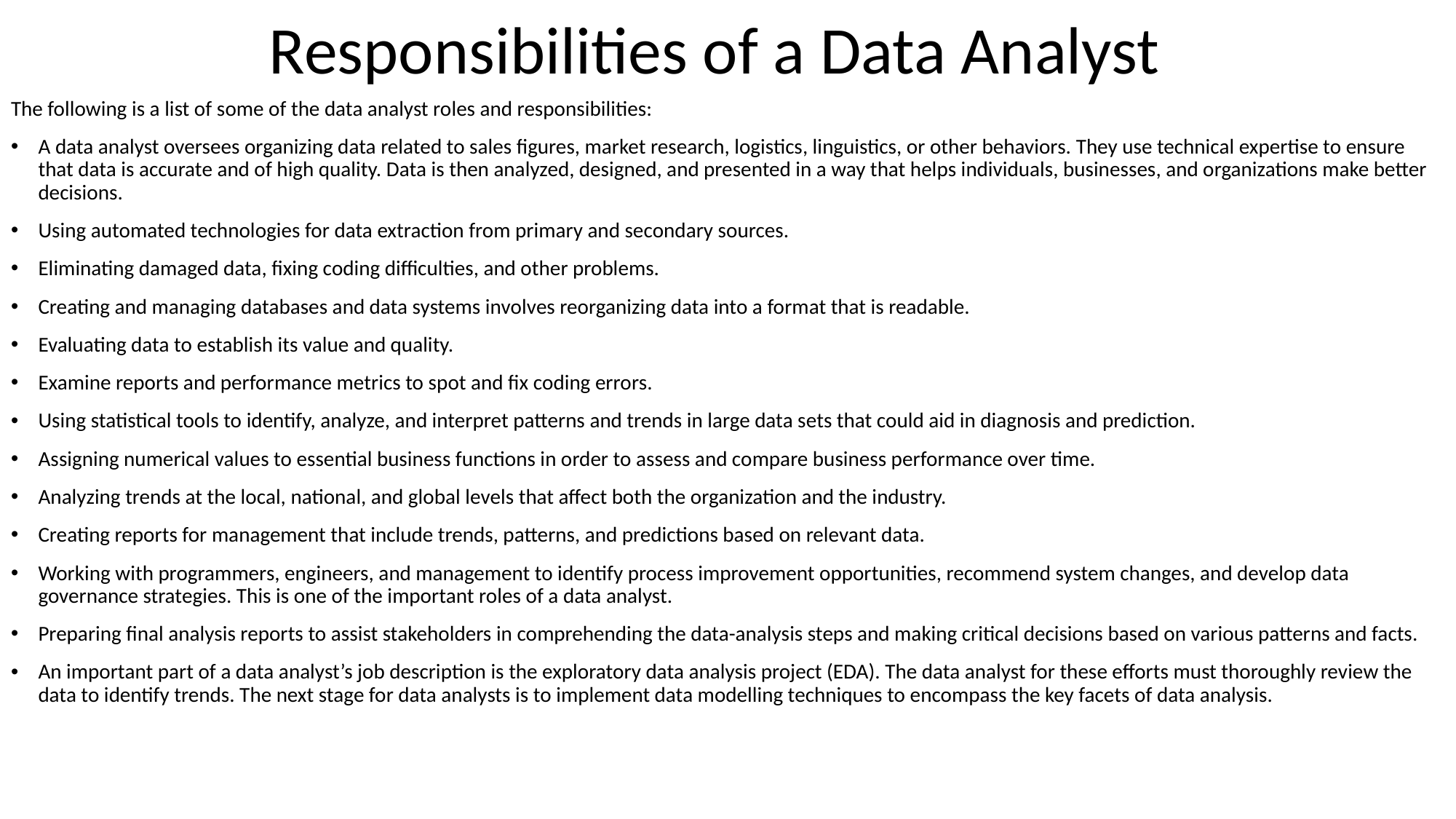

# Responsibilities of a Data Analyst
The following is a list of some of the data analyst roles and responsibilities:
A data analyst oversees organizing data related to sales figures, market research, logistics, linguistics, or other behaviors. They use technical expertise to ensure that data is accurate and of high quality. Data is then analyzed, designed, and presented in a way that helps individuals, businesses, and organizations make better decisions.
Using automated technologies for data extraction from primary and secondary sources.
Eliminating damaged data, fixing coding difficulties, and other problems.
Creating and managing databases and data systems involves reorganizing data into a format that is readable.
Evaluating data to establish its value and quality.
Examine reports and performance metrics to spot and fix coding errors.
Using statistical tools to identify, analyze, and interpret patterns and trends in large data sets that could aid in diagnosis and prediction.
Assigning numerical values to essential business functions in order to assess and compare business performance over time.
Analyzing trends at the local, national, and global levels that affect both the organization and the industry.
Creating reports for management that include trends, patterns, and predictions based on relevant data.
Working with programmers, engineers, and management to identify process improvement opportunities, recommend system changes, and develop data governance strategies. This is one of the important roles of a data analyst.
Preparing final analysis reports to assist stakeholders in comprehending the data-analysis steps and making critical decisions based on various patterns and facts.
An important part of a data analyst’s job description is the exploratory data analysis project (EDA). The data analyst for these efforts must thoroughly review the data to identify trends. The next stage for data analysts is to implement data modelling techniques to encompass the key facets of data analysis.